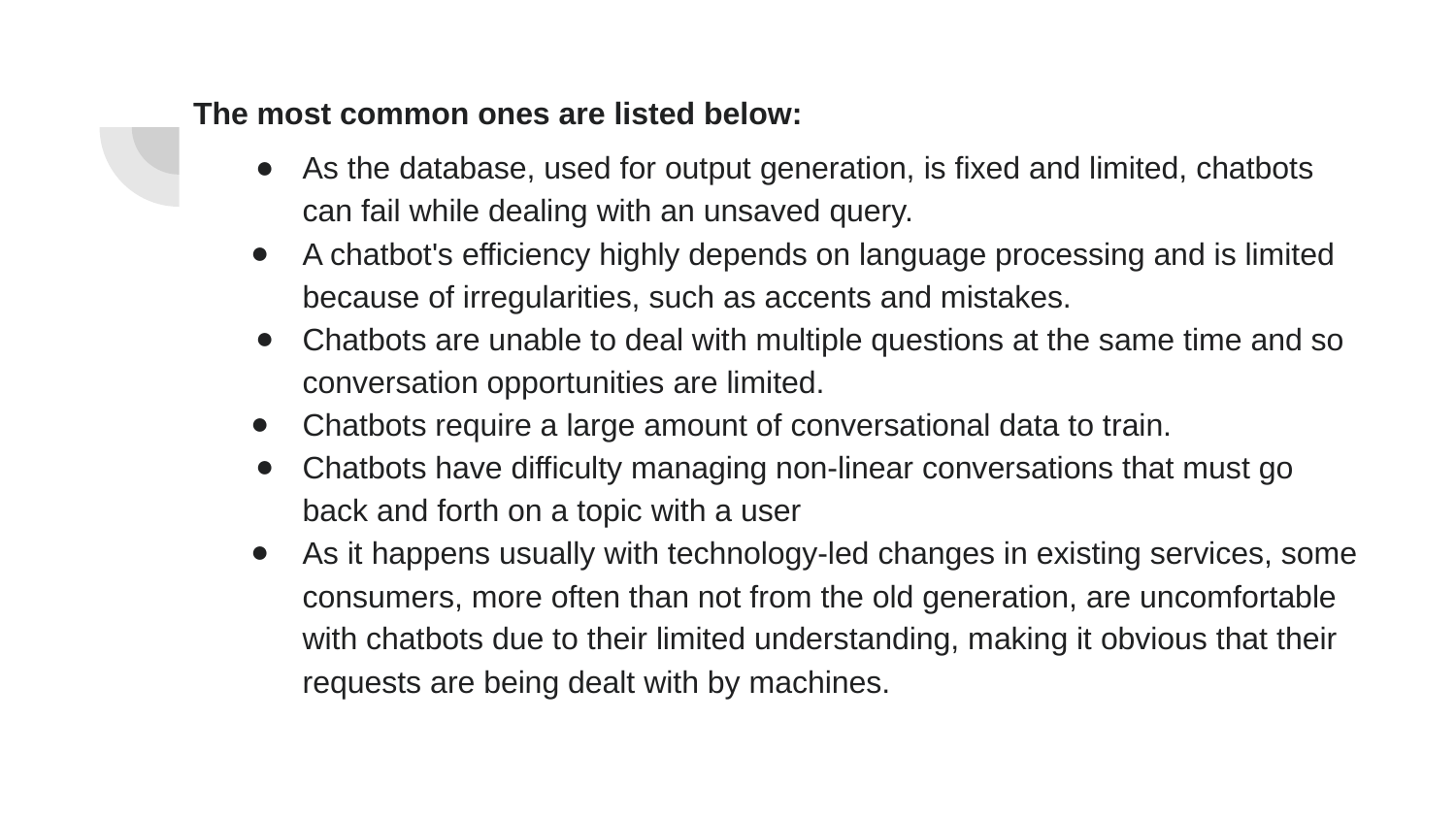

The most common ones are listed below:
As the database, used for output generation, is fixed and limited, chatbots can fail while dealing with an unsaved query.
A chatbot's efficiency highly depends on language processing and is limited because of irregularities, such as accents and mistakes.
Chatbots are unable to deal with multiple questions at the same time and so conversation opportunities are limited.
Chatbots require a large amount of conversational data to train.
Chatbots have difficulty managing non-linear conversations that must go back and forth on a topic with a user
As it happens usually with technology-led changes in existing services, some consumers, more often than not from the old generation, are uncomfortable with chatbots due to their limited understanding, making it obvious that their requests are being dealt with by machines.